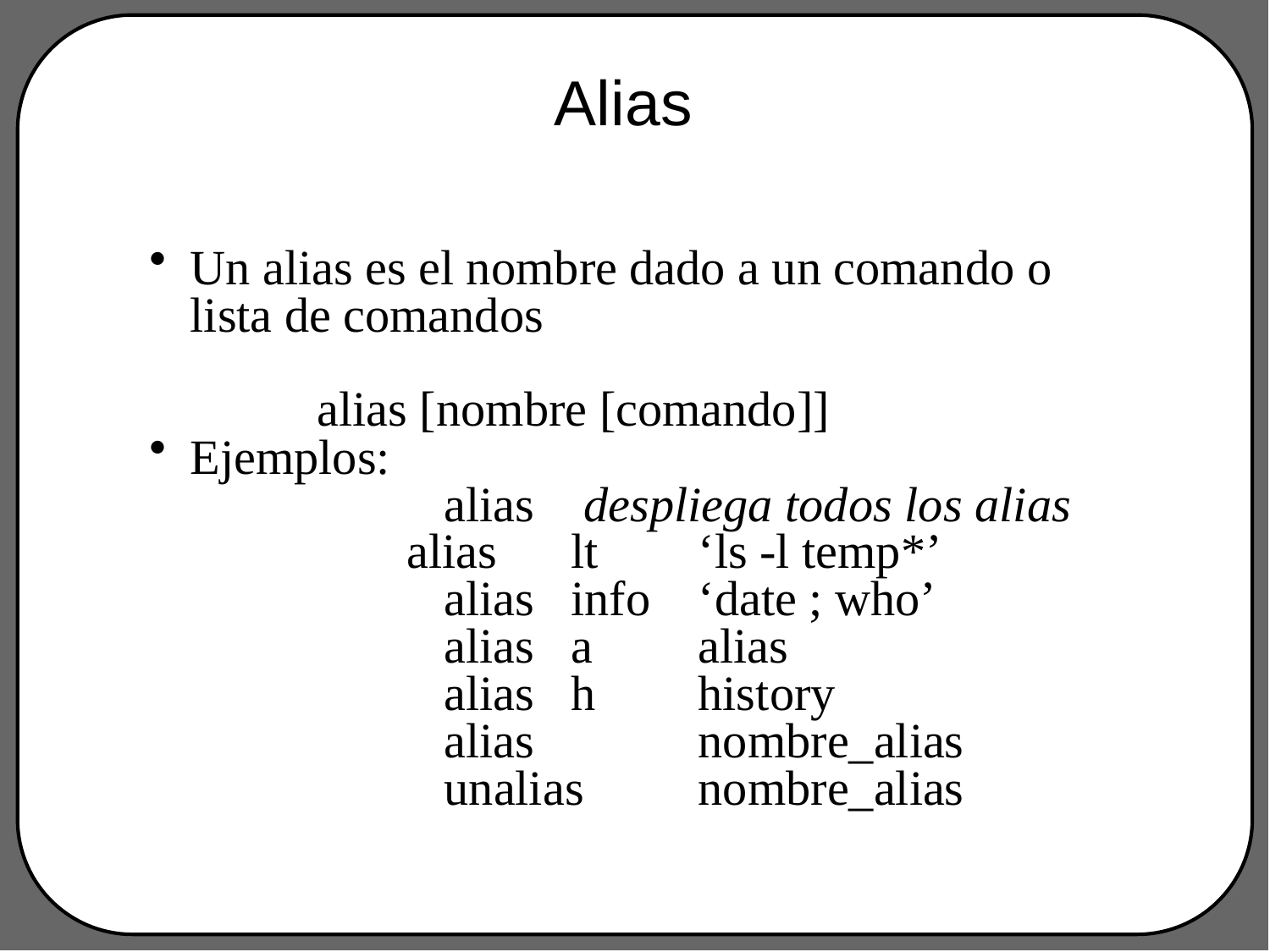

# Alias
Un alias es el nombre dado a un comando o lista de comandos

		alias [nombre [comando]]
Ejemplos:
			alias    despliega todos los alias
                     alias	lt	‘ls -l temp*’
			alias	info	‘date ; who’
			alias	a	alias
			alias	h	history
			alias		nombre_alias
			unalias	nombre_alias